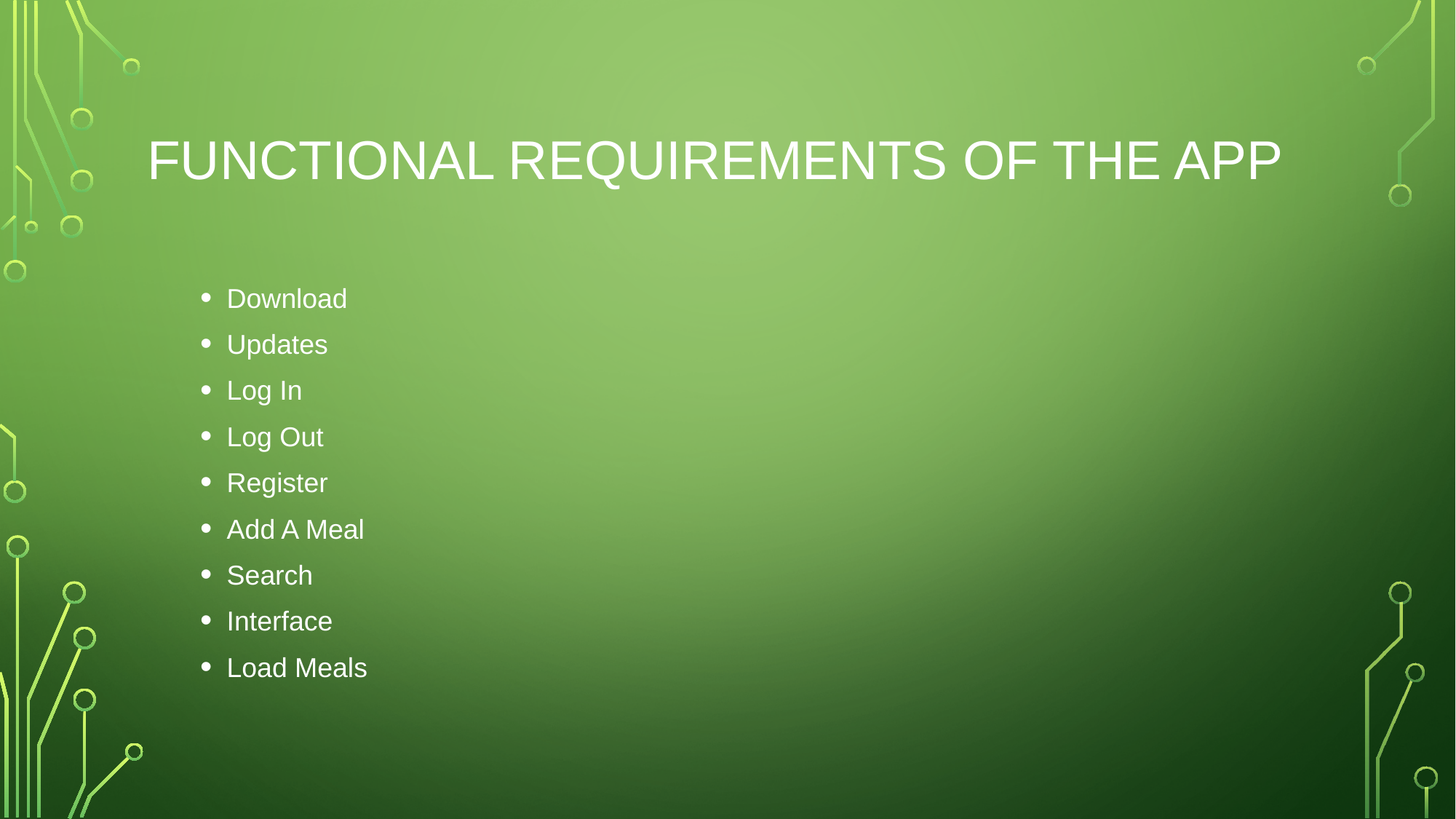

# Functional Requirements of the App
Download
Updates
Log In
Log Out
Register
Add A Meal
Search
Interface
Load Meals